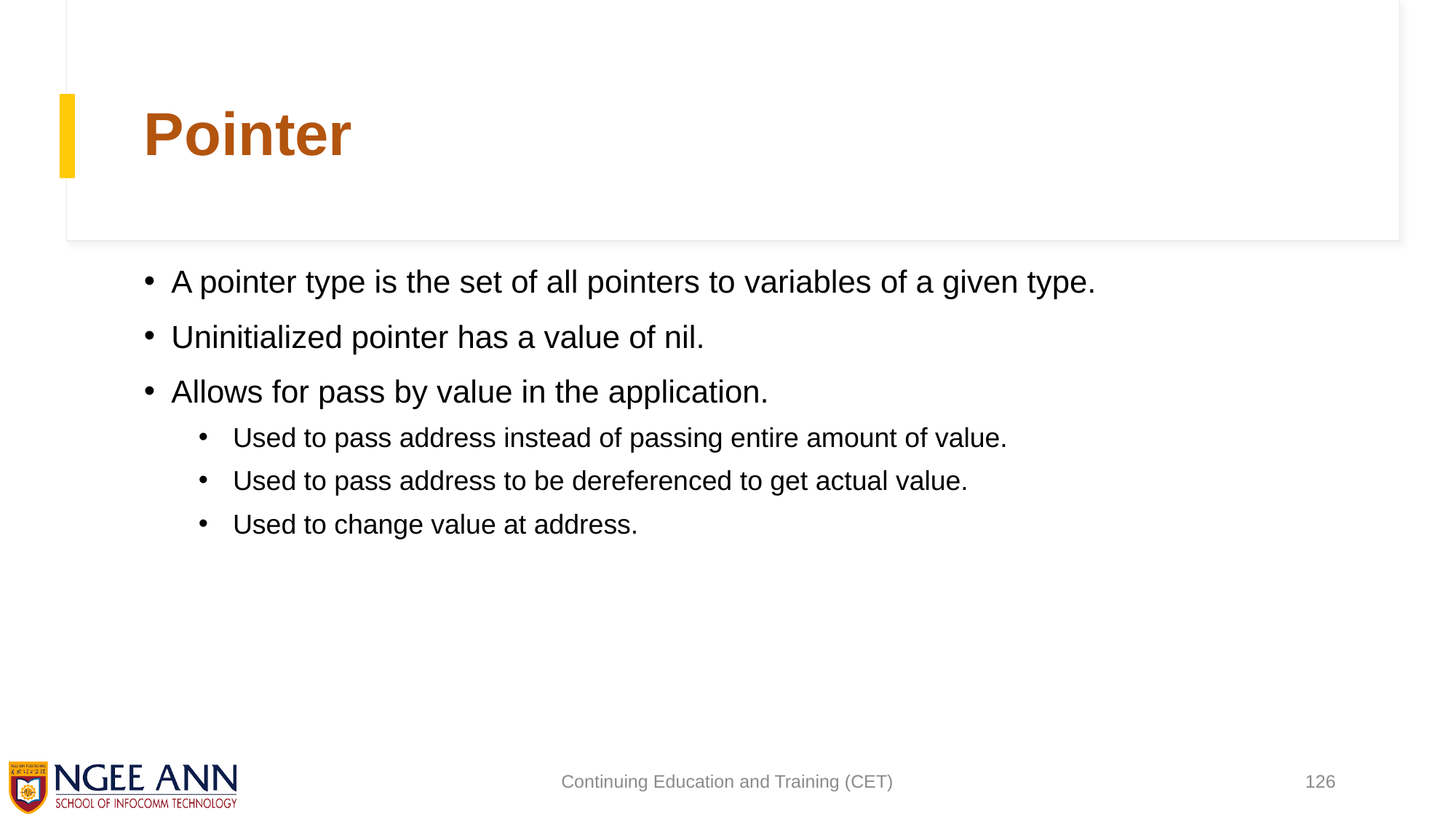

# Pointer
A pointer type is the set of all pointers to variables of a given type.
Uninitialized pointer has a value of nil.
Allows for pass by value in the application.
Used to pass address instead of passing entire amount of value.
Used to pass address to be dereferenced to get actual value.
Used to change value at address.

Continuing Education and Training (CET)
126